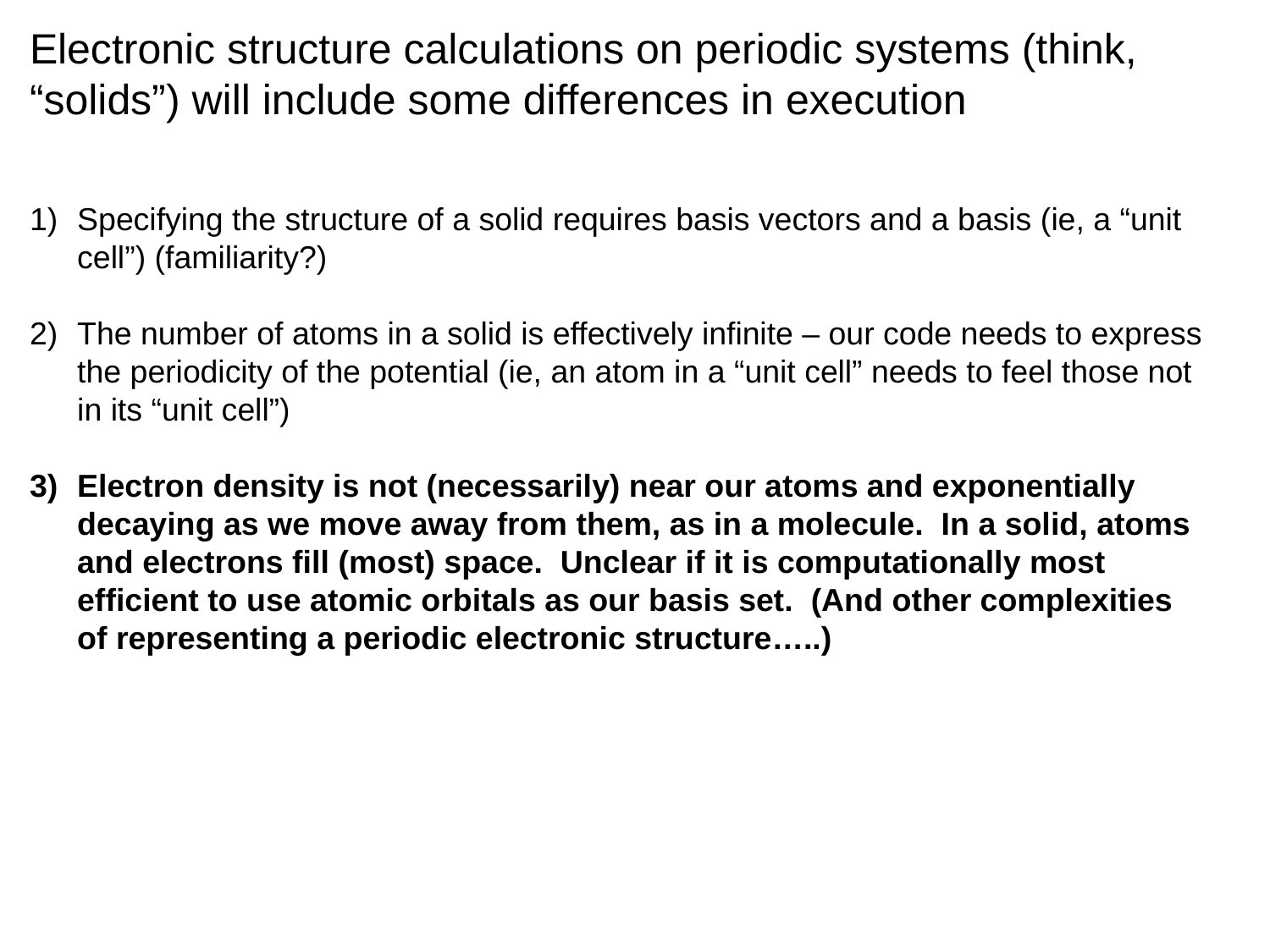

Electronic structure calculations on periodic systems (think, “solids”) will include some differences in execution

Specifying the structure of a solid requires basis vectors and a basis (ie, a “unit cell”) (familiarity?)

The number of atoms in a solid is effectively infinite – our code needs to express the periodicity of the potential (ie, an atom in a “unit cell” needs to feel those not in its “unit cell”)

Electron density is not (necessarily) near our atoms and exponentially decaying as we move away from them, as in a molecule.  In a solid, atoms and electrons fill (most) space.  Unclear if it is computationally most efficient to use atomic orbitals as our basis set.  (And other complexities of representing a periodic electronic structure…..)